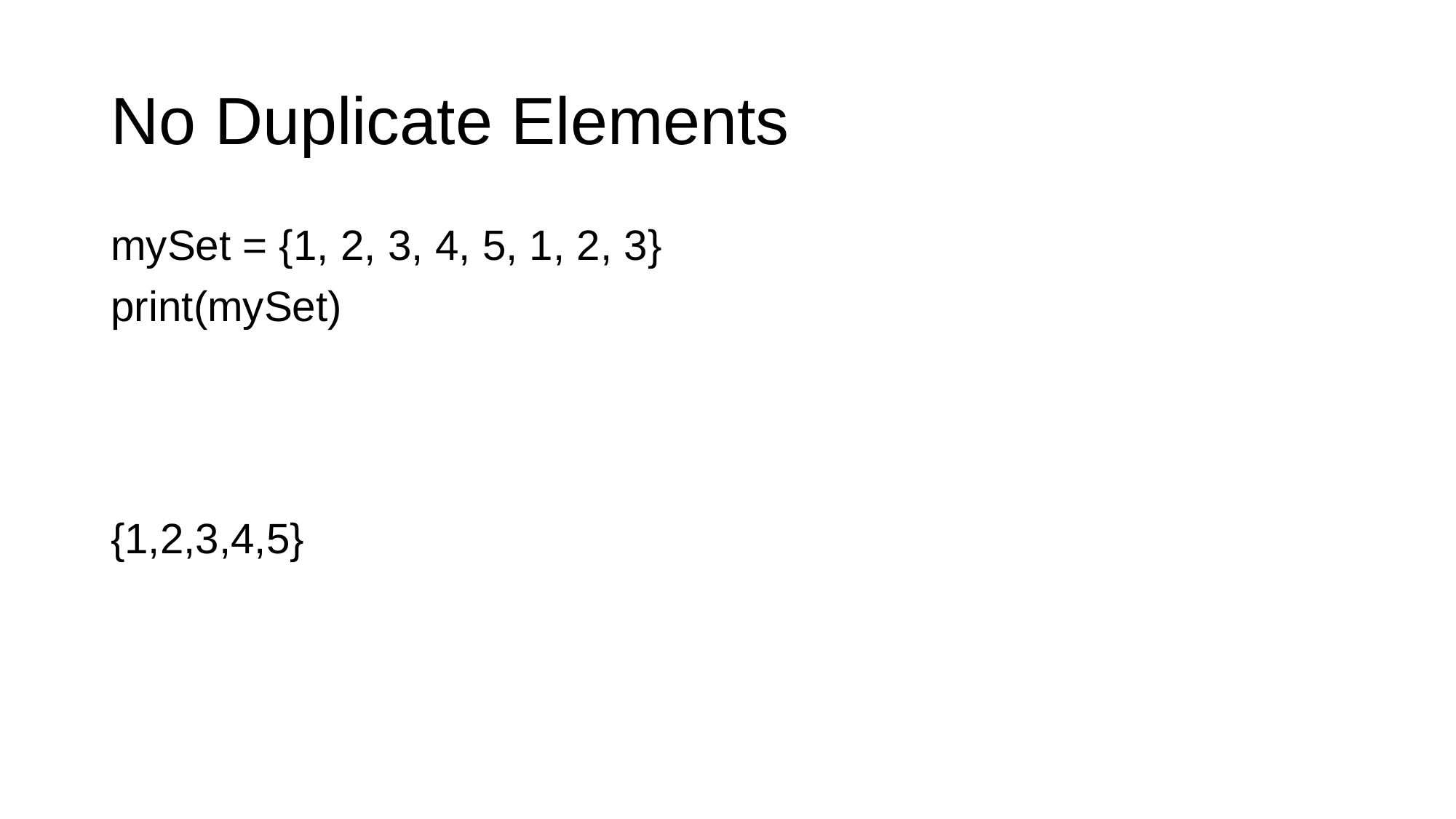

# No Duplicate Elements
mySet = {1, 2, 3, 4, 5, 1, 2, 3}
print(mySet)

{1,2,3,4,5}